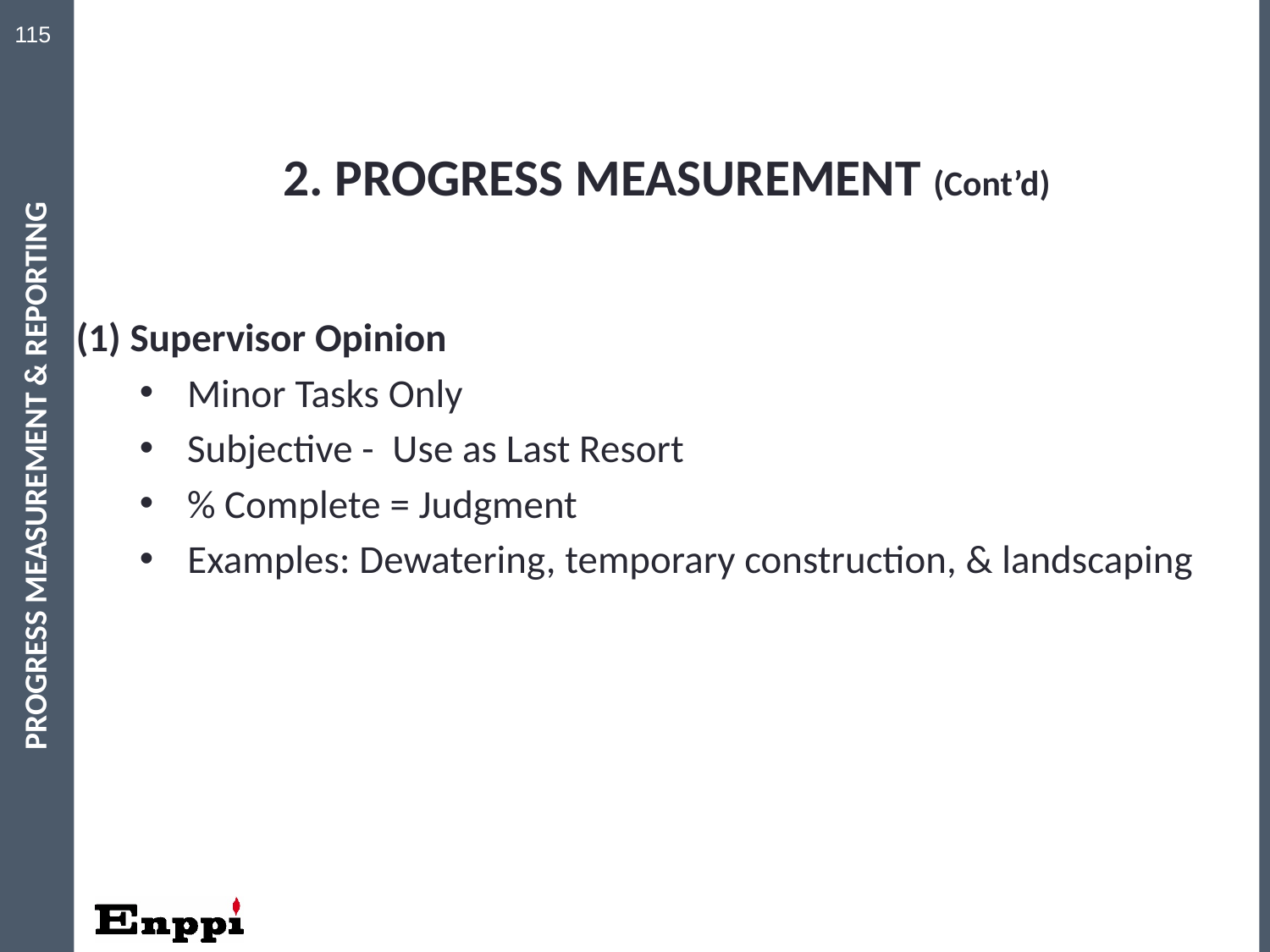

115
2. PROGRESS MEASUREMENT (Cont’d)
(1) Supervisor Opinion
Minor Tasks Only
Subjective -  Use as Last Resort
% Complete = Judgment
Examples: Dewatering, temporary construction, & landscaping
PROGRESS MEASUREMENT & REPORTING